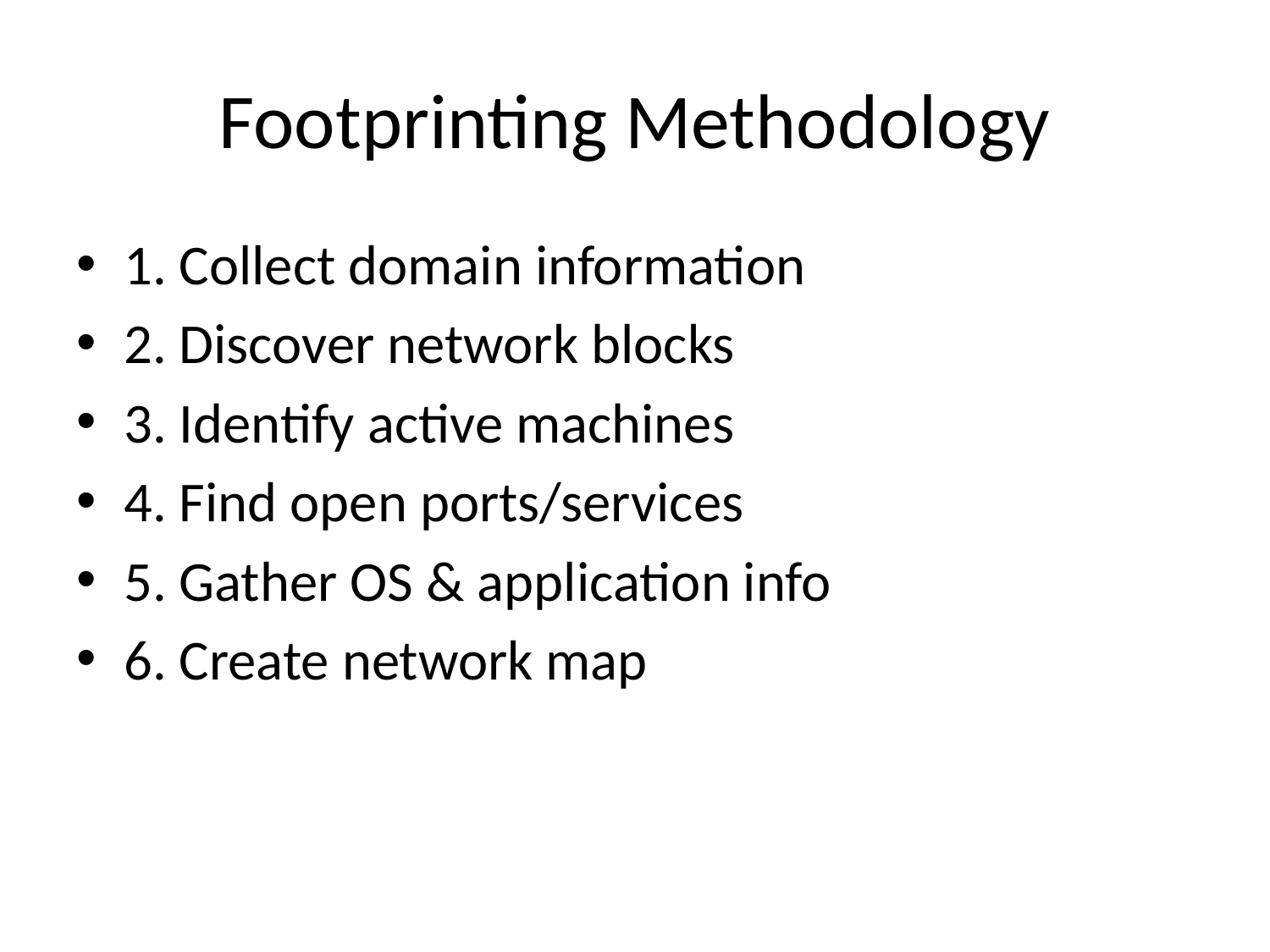

# Footprinting Methodology
1. Collect domain information
2. Discover network blocks
3. Identify active machines
4. Find open ports/services
5. Gather OS & application info
6. Create network map